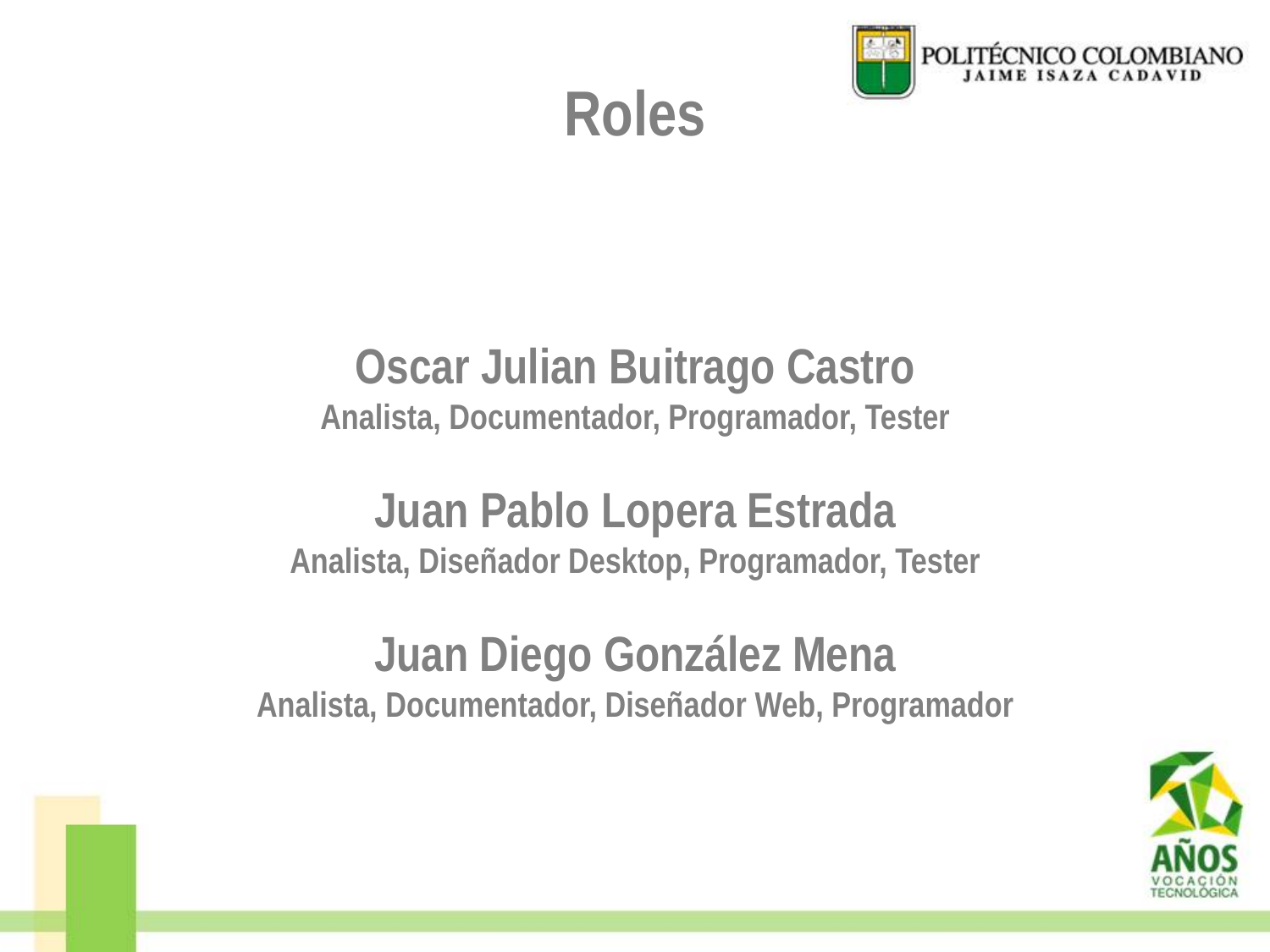

Roles

Oscar Julian Buitrago Castro
Analista, Documentador, Programador, Tester

Juan Pablo Lopera Estrada
Analista, Diseñador Desktop, Programador, Tester

Juan Diego González Mena
Analista, Documentador, Diseñador Web, Programador